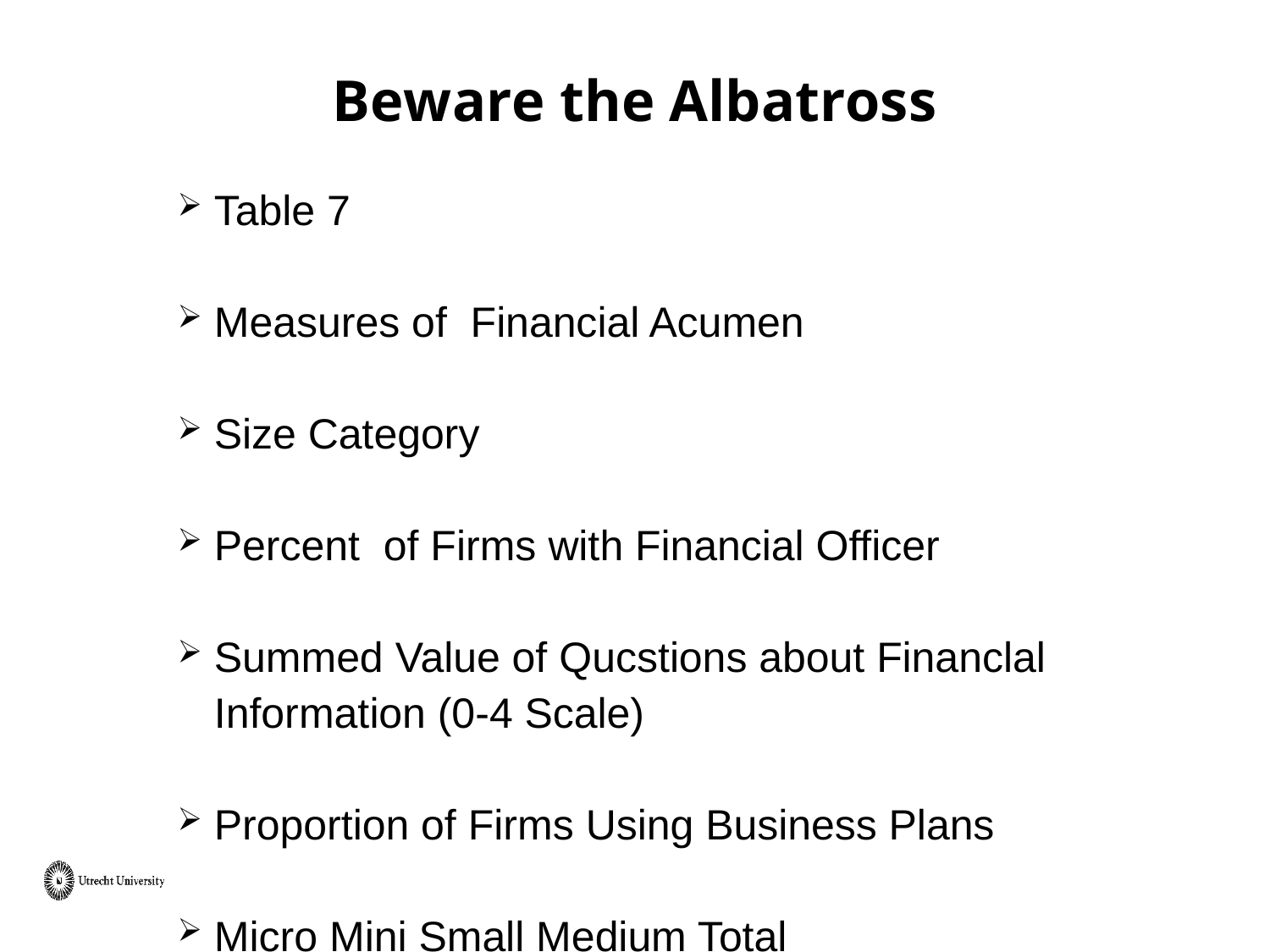

# Beware the Albatross
Table 7

Measures of  Financial Acumen

Size Category

Percent  of Firms with Financial Officer

Summed Value of Qucstions about Financlal Information (0-4 Scale)

Proportion of Firms Using Business Plans

Micro Mini Small Medium Total

6.6

12.3

17.3

39.3

23.9

1.66

2.00

2.10

2.50

2.17

15.2

33.0

33.8

47.8

36.0